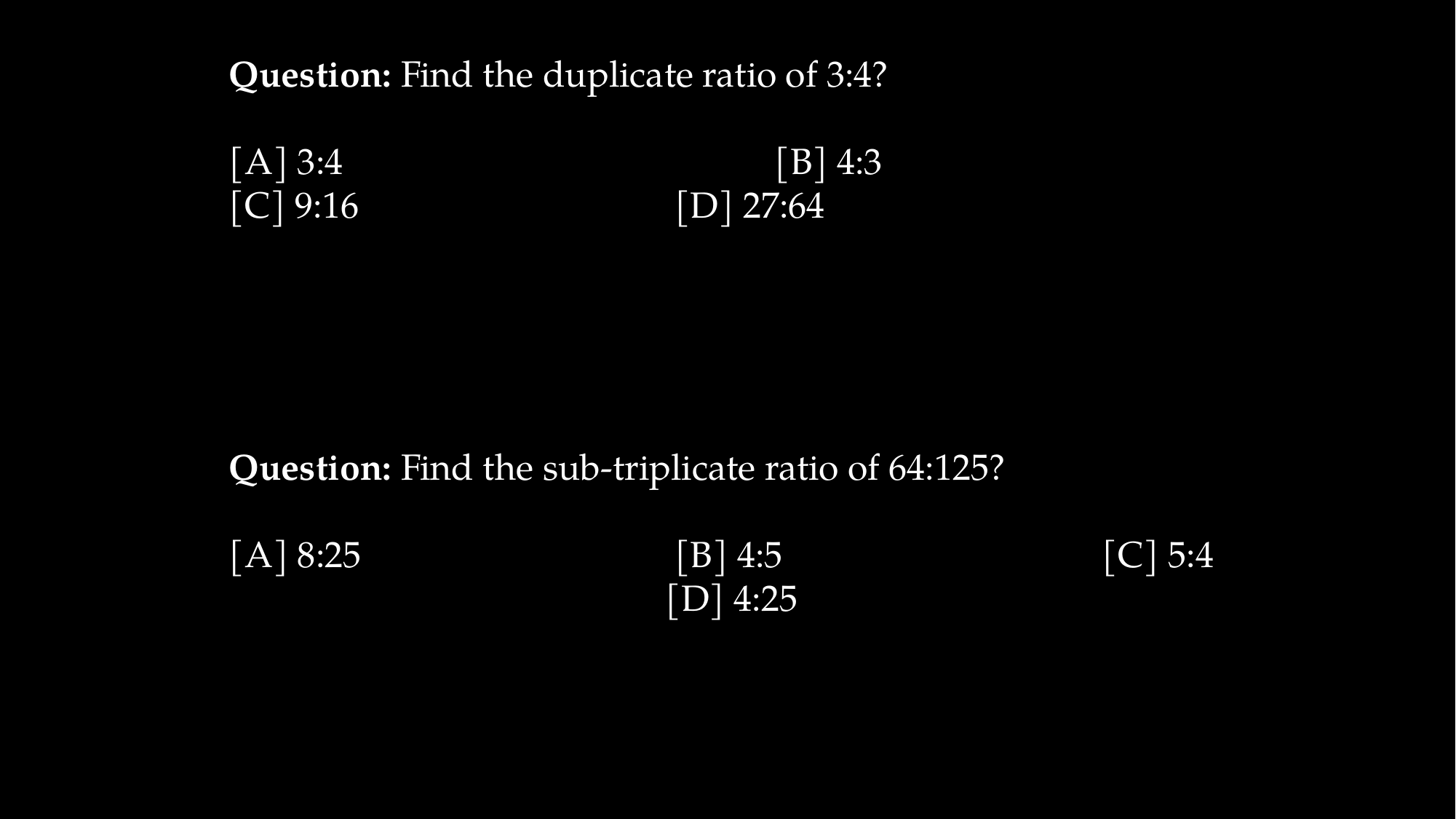

Question: Find the duplicate ratio of 3:4?

[A] 3:4				[B] 4:3				[C] 9:16			 [D] 27:64

Question: Find the sub-triplicate ratio of 64:125?

[A] 8:25			 [B] 4:5			[C] 5:4				[D] 4:25